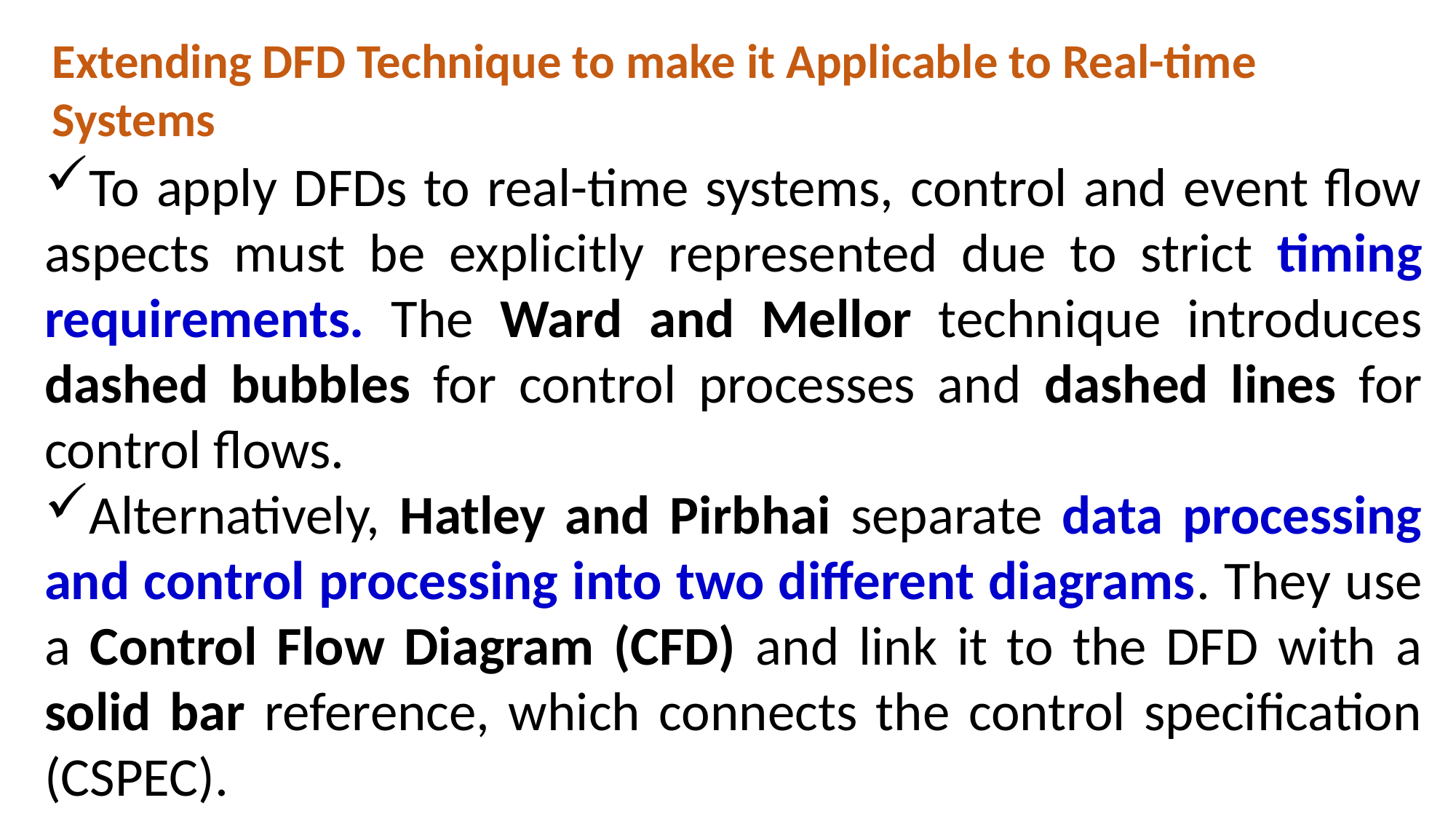

Extending DFD Technique to make it Applicable to Real-time Systems
To apply DFDs to real-time systems, control and event flow aspects must be explicitly represented due to strict timing requirements. The Ward and Mellor technique introduces dashed bubbles for control processes and dashed lines for control flows.
Alternatively, Hatley and Pirbhai separate data processing and control processing into two different diagrams. They use a Control Flow Diagram (CFD) and link it to the DFD with a solid bar reference, which connects the control specification (CSPEC).